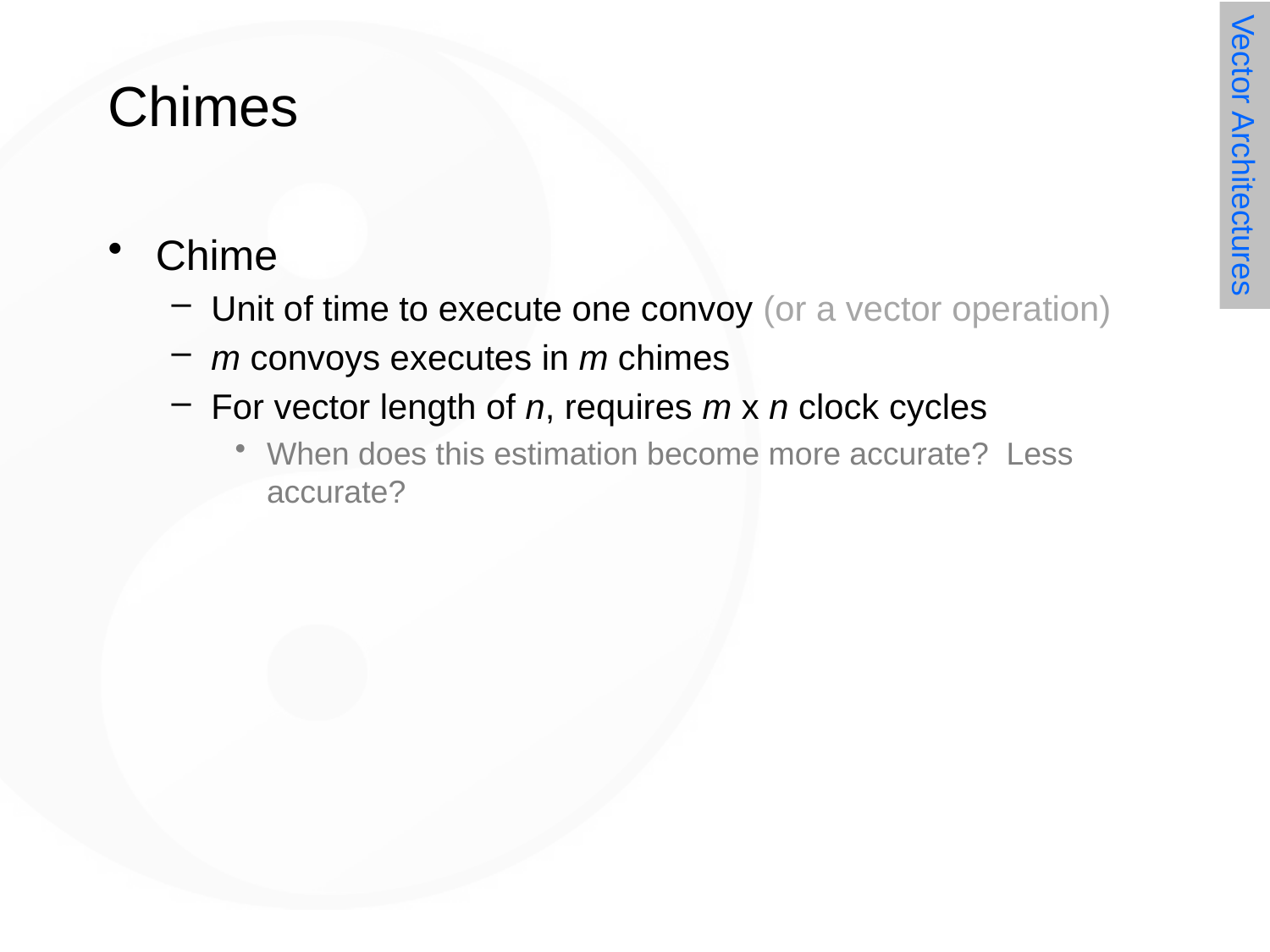

# Chimes
Vector Architectures

Chime
Unit of time to execute one convoy (or a vector operation)
m convoys executes in m chimes
For vector length of n, requires m x n clock cycles
When does this estimation become more accurate?  Less accurate?